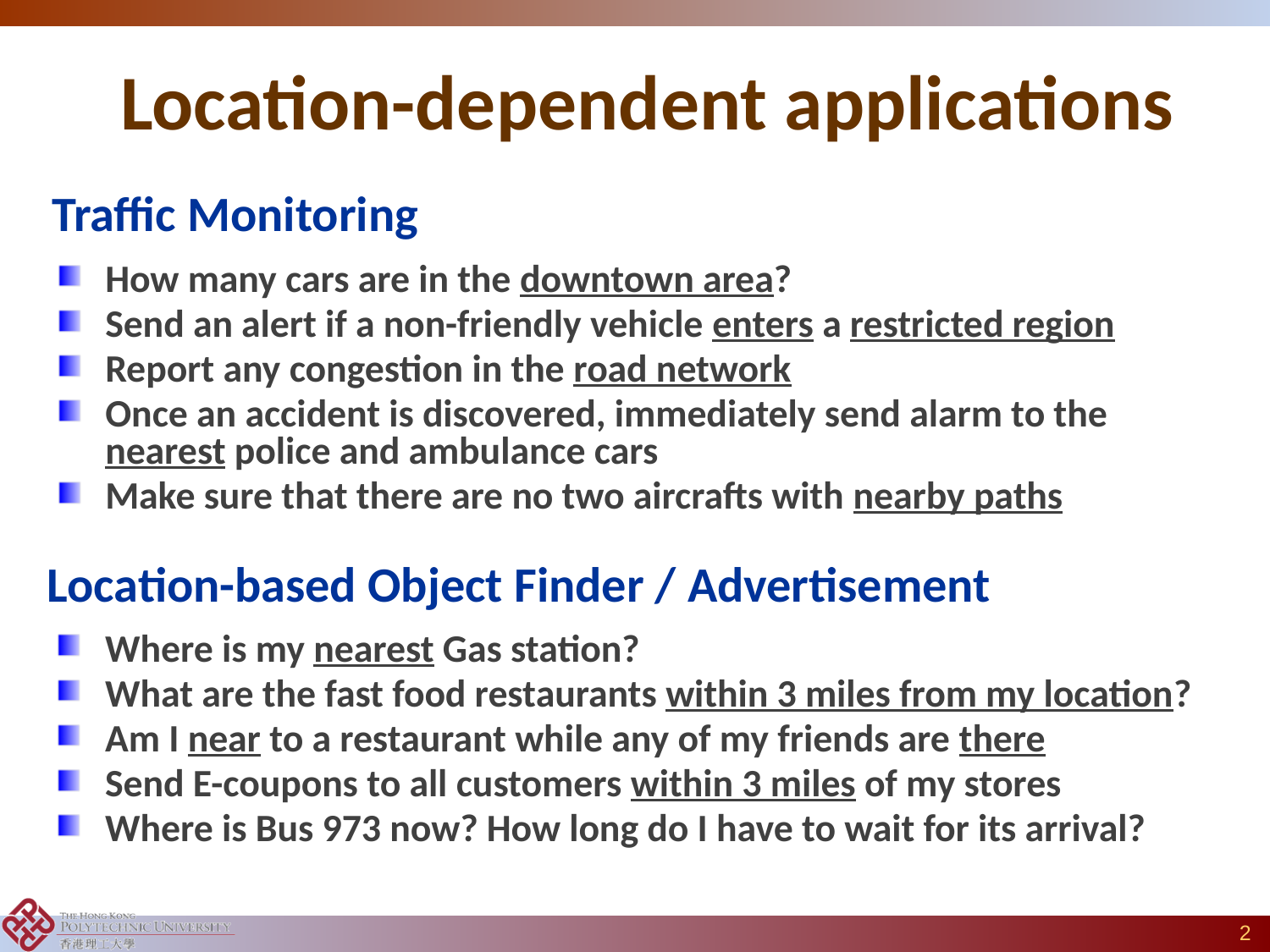

# Location-dependent applications
Traffic Monitoring
How many cars are in the downtown area?
Send an alert if a non-friendly vehicle enters a restricted region
Report any congestion in the road network
Once an accident is discovered, immediately send alarm to the nearest police and ambulance cars
Make sure that there are no two aircrafts with nearby paths

Location-based Object Finder / Advertisement
Where is my nearest Gas station?
What are the fast food restaurants within 3 miles from my location?
Am I near to a restaurant while any of my friends are there
Send E-coupons to all customers within 3 miles of my stores
Where is Bus 973 now? How long do I have to wait for its arrival?